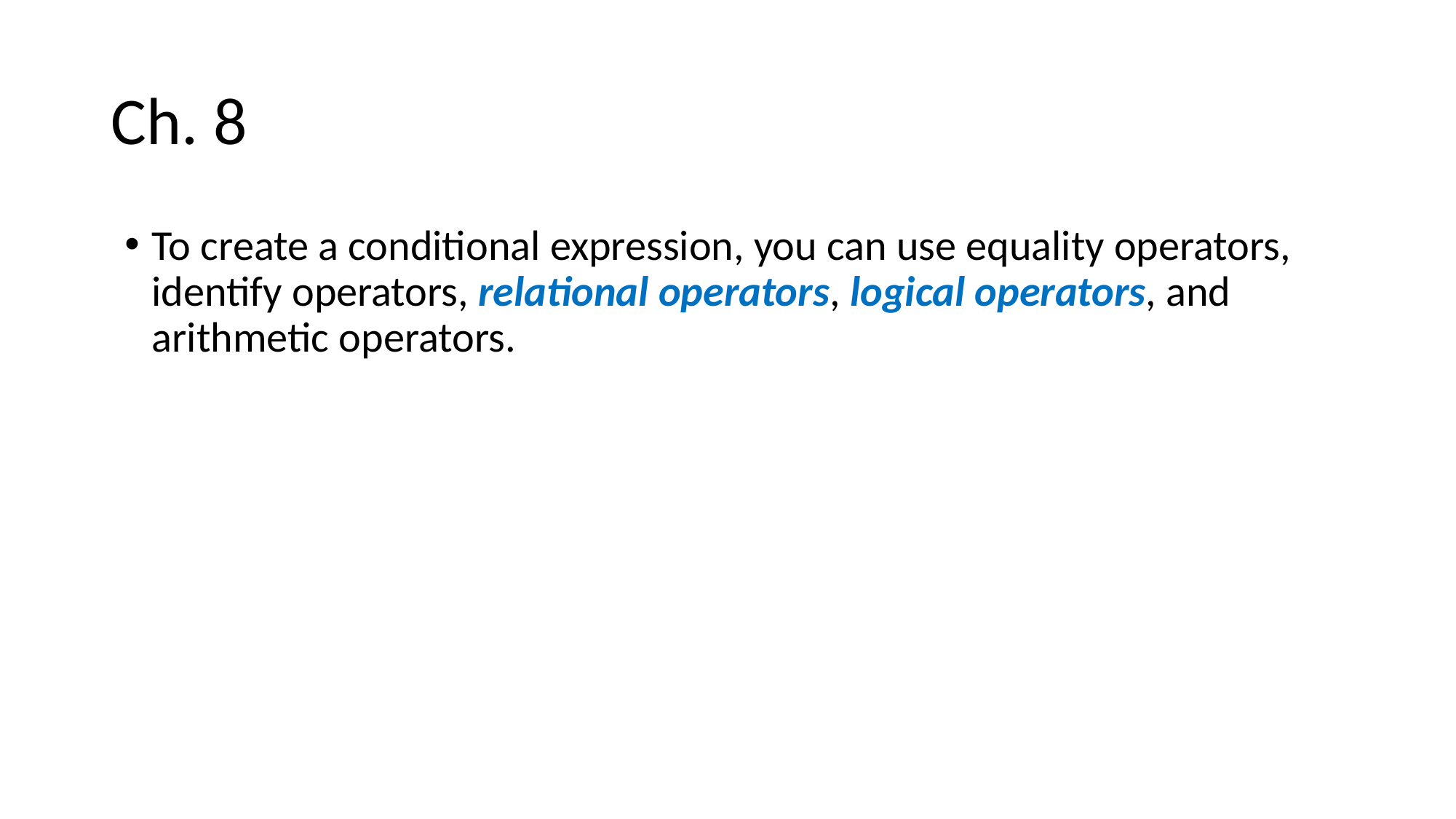

# Ch. 8
To create a conditional expression, you can use equality operators, identify operators, relational operators, logical operators, and arithmetic operators.